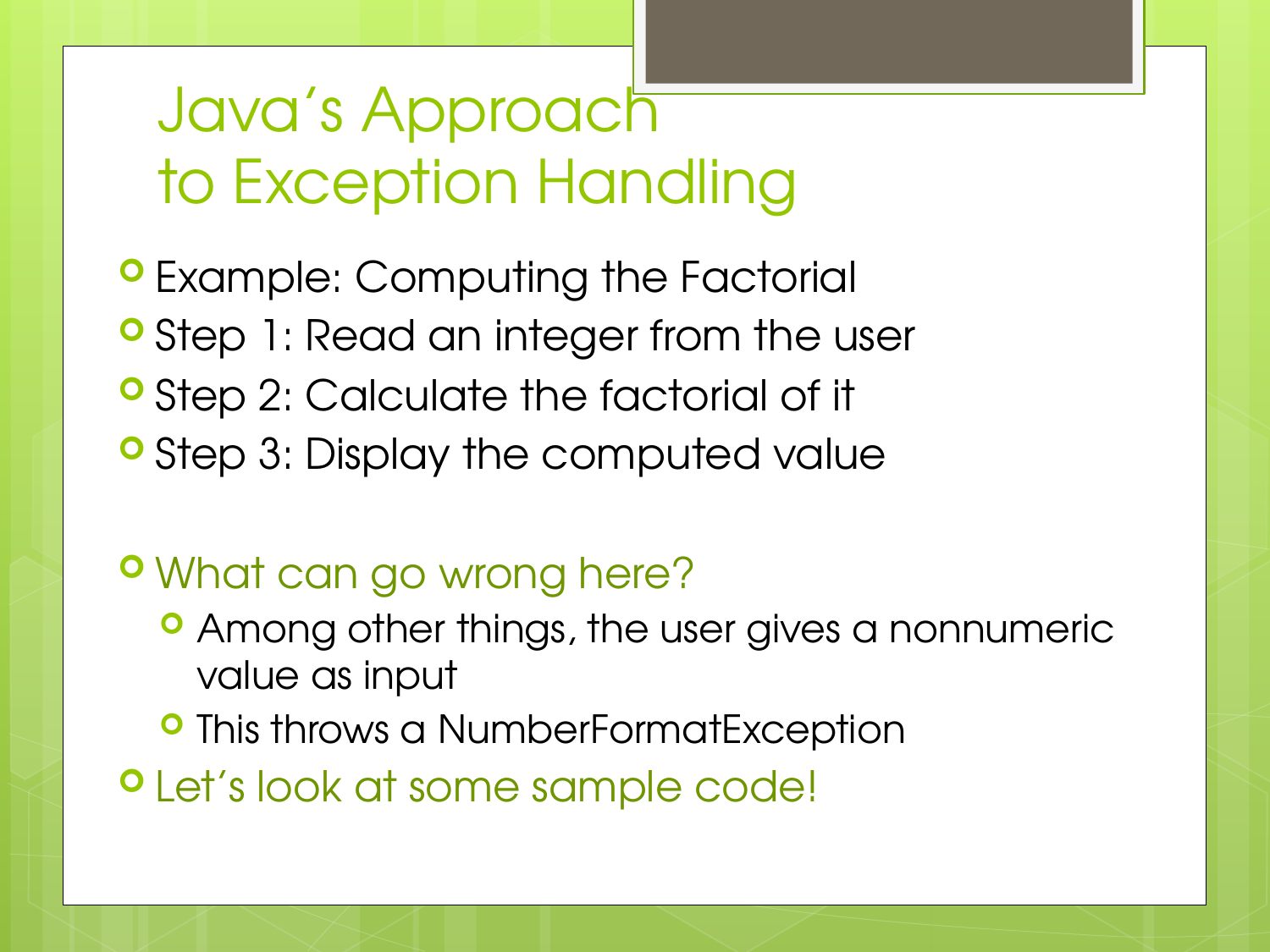

# Java’s Approach to Exception Handling
Example: Computing the Factorial
Step 1: Read an integer from the user
Step 2: Calculate the factorial of it
Step 3: Display the computed value

What can go wrong here?
Among other things, the user gives a nonnumeric value as input
This throws a NumberFormatException
Let’s look at some sample code!